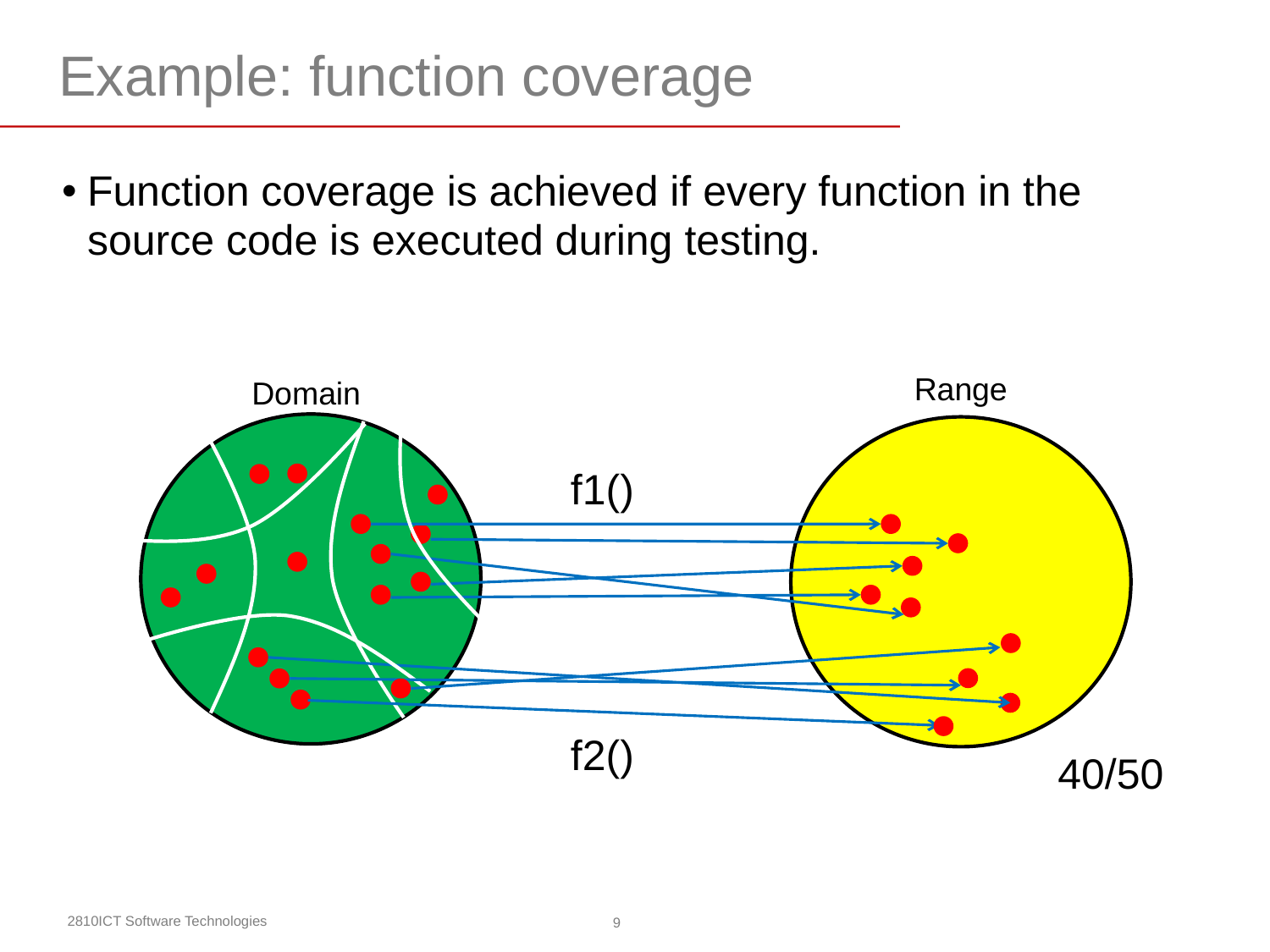

# Example: function coverage
Function coverage is achieved if every function in the source code is executed during testing.
Range

Domain

f1()

f2()
40/50